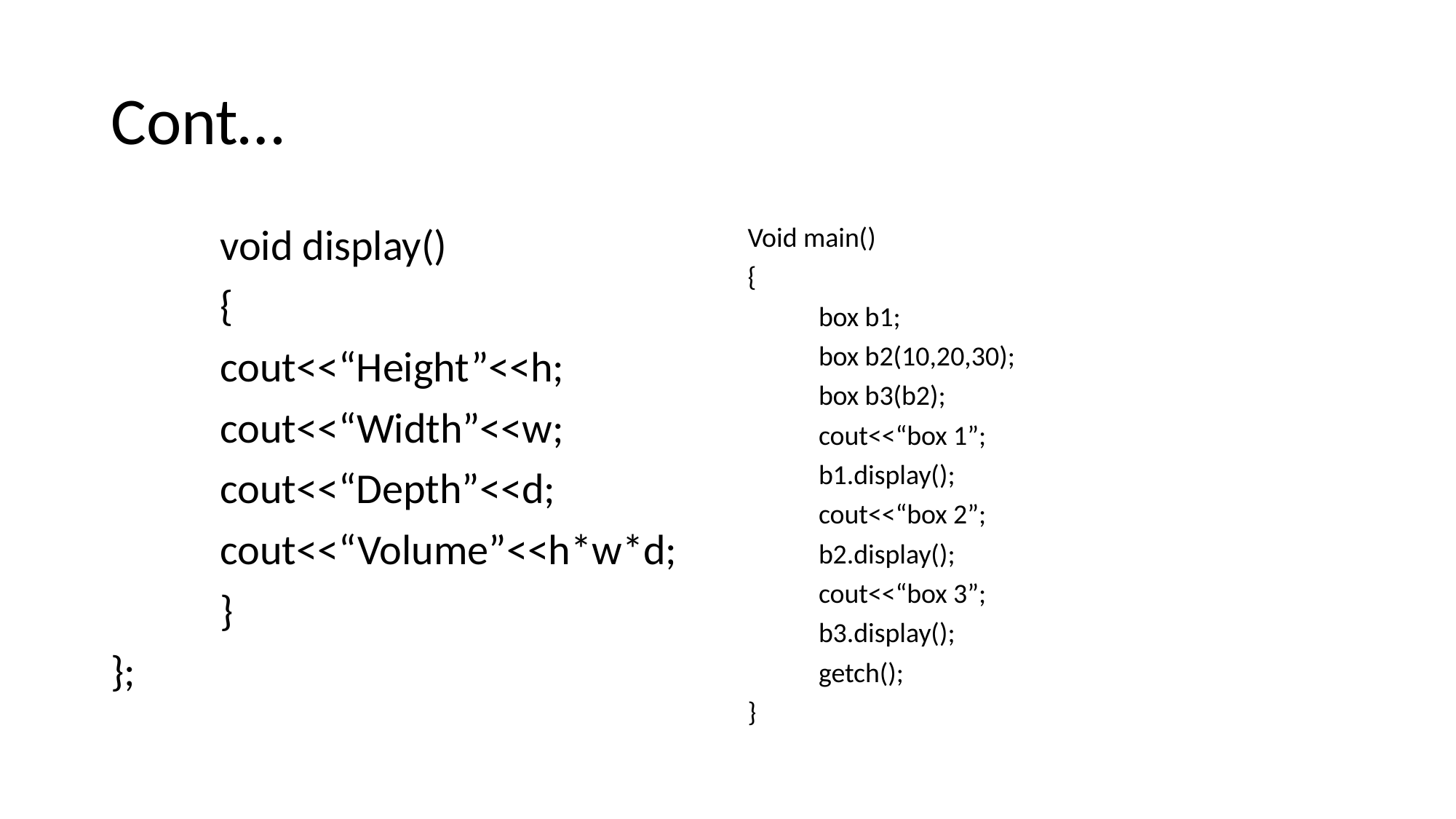

# Cont…
	void display()
	{
	cout<<“Height”<<h;
	cout<<“Width”<<w;
	cout<<“Depth”<<d;
	cout<<“Volume”<<h*w*d;
	}
};
Void main()
{
	box b1;
	box b2(10,20,30);
	box b3(b2);
	cout<<“box 1”;
	b1.display();
	cout<<“box 2”;
	b2.display();
	cout<<“box 3”;
	b3.display();
	getch();
}